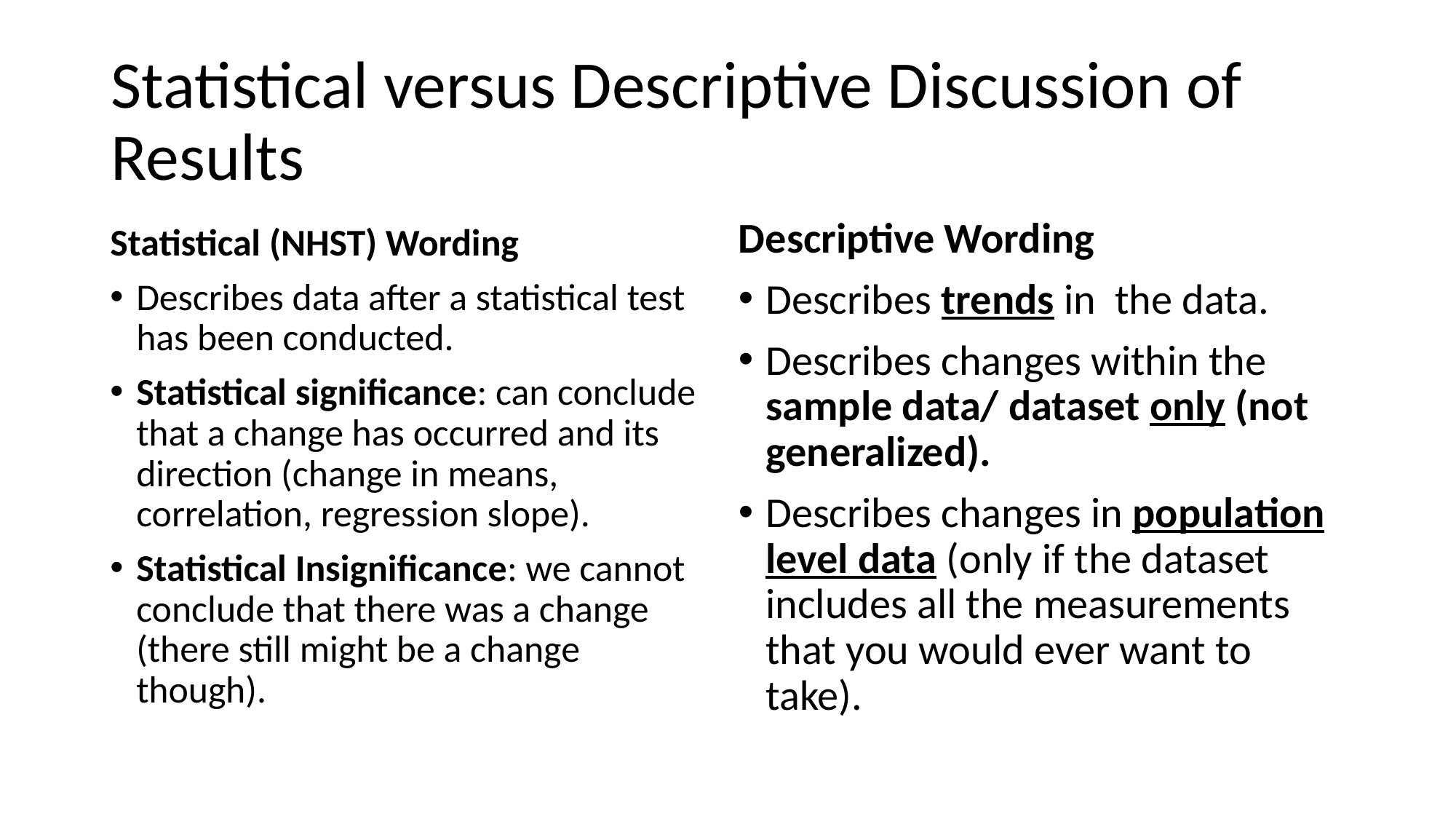

# Statistical versus Descriptive Discussion of Results
Descriptive Wording
Describes trends in  the data.
Describes changes within the sample data/ dataset only (not generalized).
Describes changes in population level data (only if the dataset includes all the measurements that you would ever want to take).
Statistical (NHST) Wording
Describes data after a statistical test has been conducted.
Statistical significance: can conclude that a change has occurred and its direction (change in means, correlation, regression slope).
Statistical Insignificance: we cannot conclude that there was a change (there still might be a change though).